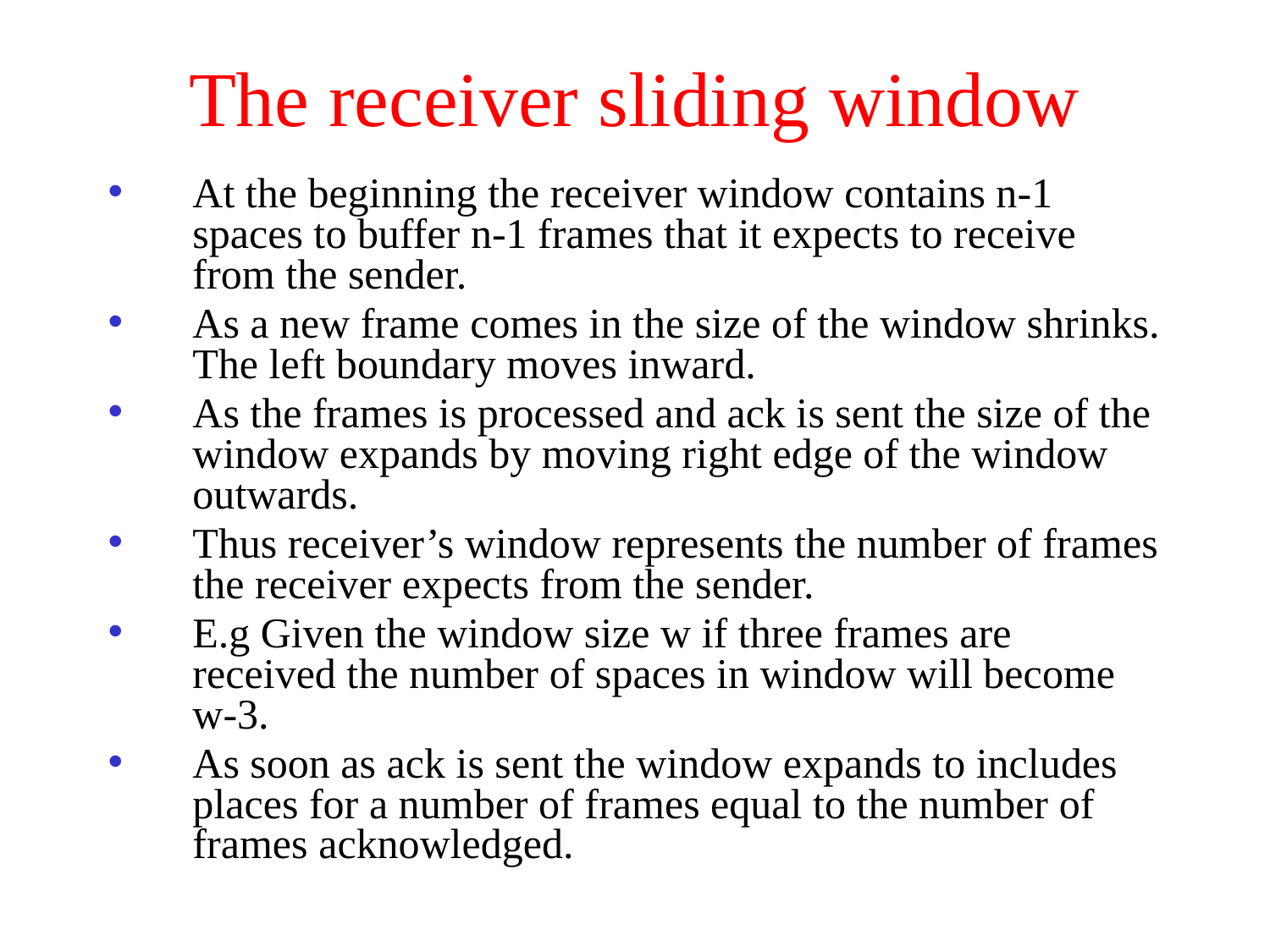

# The receiver sliding window
At the beginning the receiver window contains n-1 spaces to buffer n-1 frames that it expects to receive from the sender.
As a new frame comes in the size of the window shrinks. The left boundary moves inward.
As the frames is processed and ack is sent the size of the window expands by moving right edge of the window outwards.
Thus receiver’s window represents the number of frames the receiver expects from the sender.
E.g Given the window size w if three frames are received the number of spaces in window will become w-3.
As soon as ack is sent the window expands to includes places for a number of frames equal to the number of frames acknowledged.